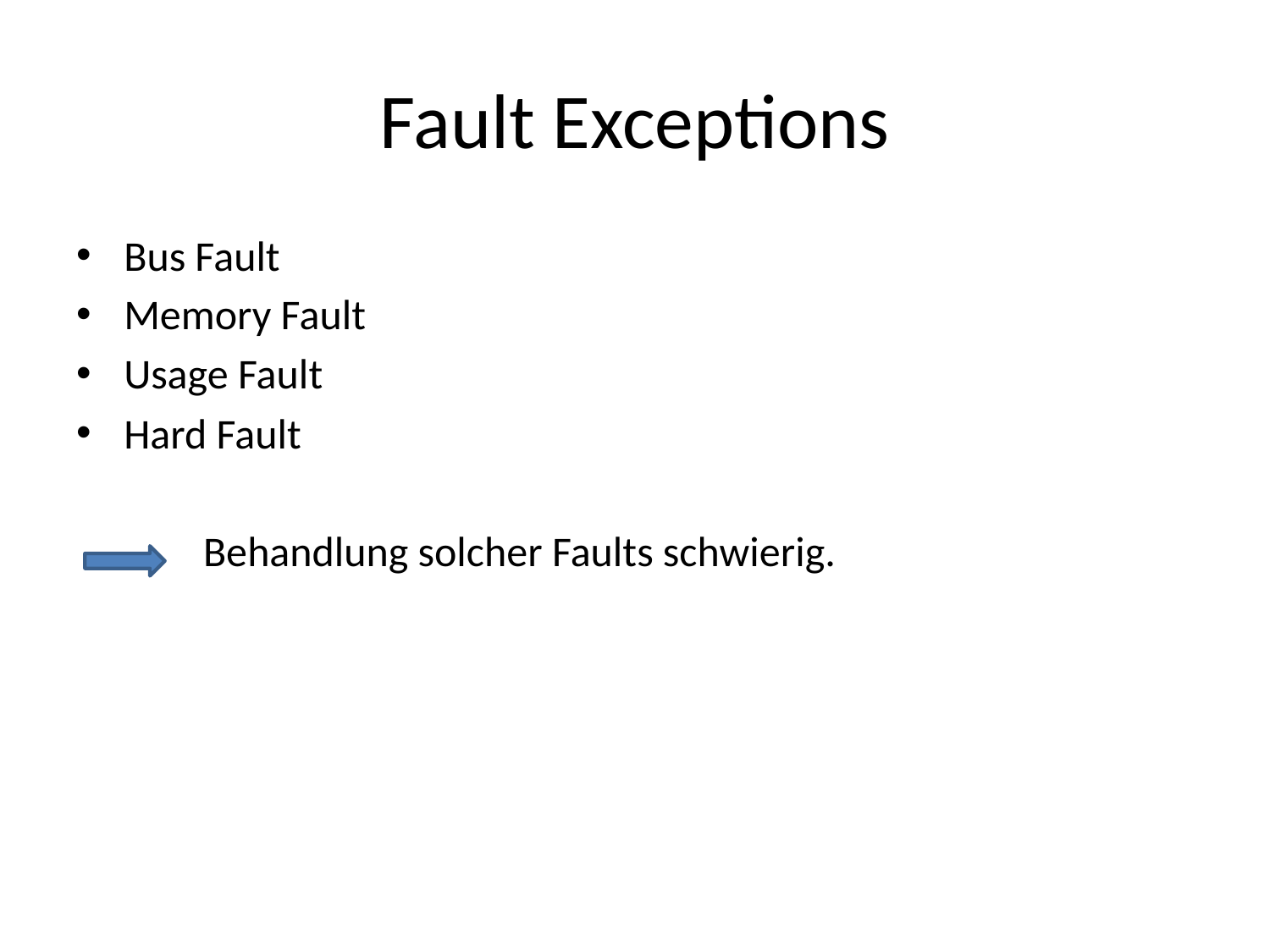

# Fault Exceptions
Bus Fault
Memory Fault
Usage Fault
Hard Fault

	Behandlung solcher Faults schwierig.